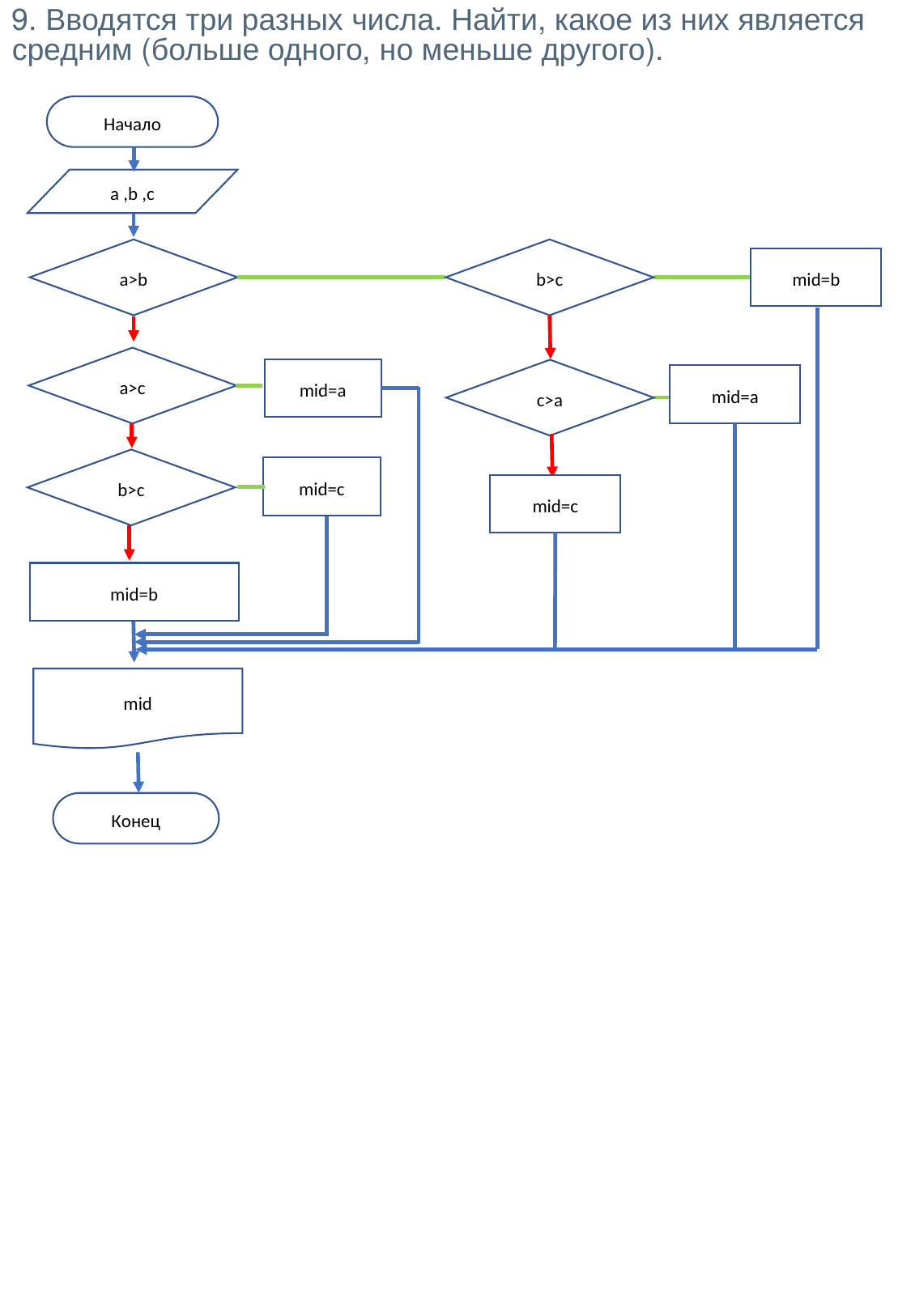

9. Вводятся три разных числа. Найти, какое из них является средним (больше одного, но меньше другого).
Начало
a ,b ,c
a>b
b>c
mid=b
a>c
mid=a
c>a
mid=a
b>c
mid=c
mid=c
mid=b
mid
Конец